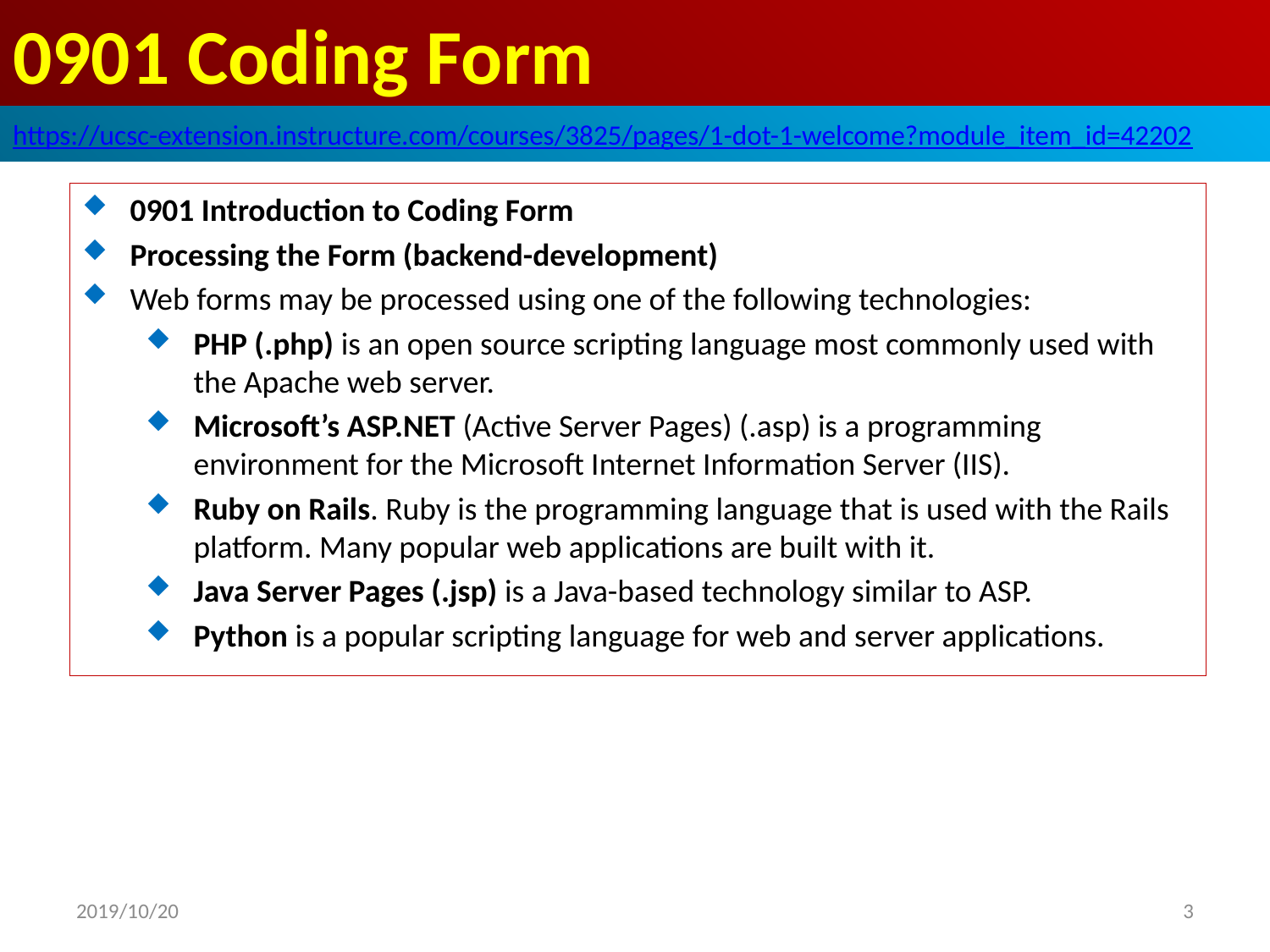

# 0901 Coding Form

https://ucsc-extension.instructure.com/courses/3825/pages/1-dot-1-welcome?module_item_id=42202
0901 Introduction to Coding Form
Processing the Form (backend-development)
Web forms may be processed using one of the following technologies:
PHP (.php) is an open source scripting language most commonly used with the Apache web server.
Microsoft’s ASP.NET (Active Server Pages) (.asp) is a programming environment for the Microsoft Internet Information Server (IIS).
Ruby on Rails. Ruby is the programming language that is used with the Rails platform. Many popular web applications are built with it.
Java Server Pages (.jsp) is a Java-based technology similar to ASP.
Python is a popular scripting language for web and server applications.
2019/10/20
3